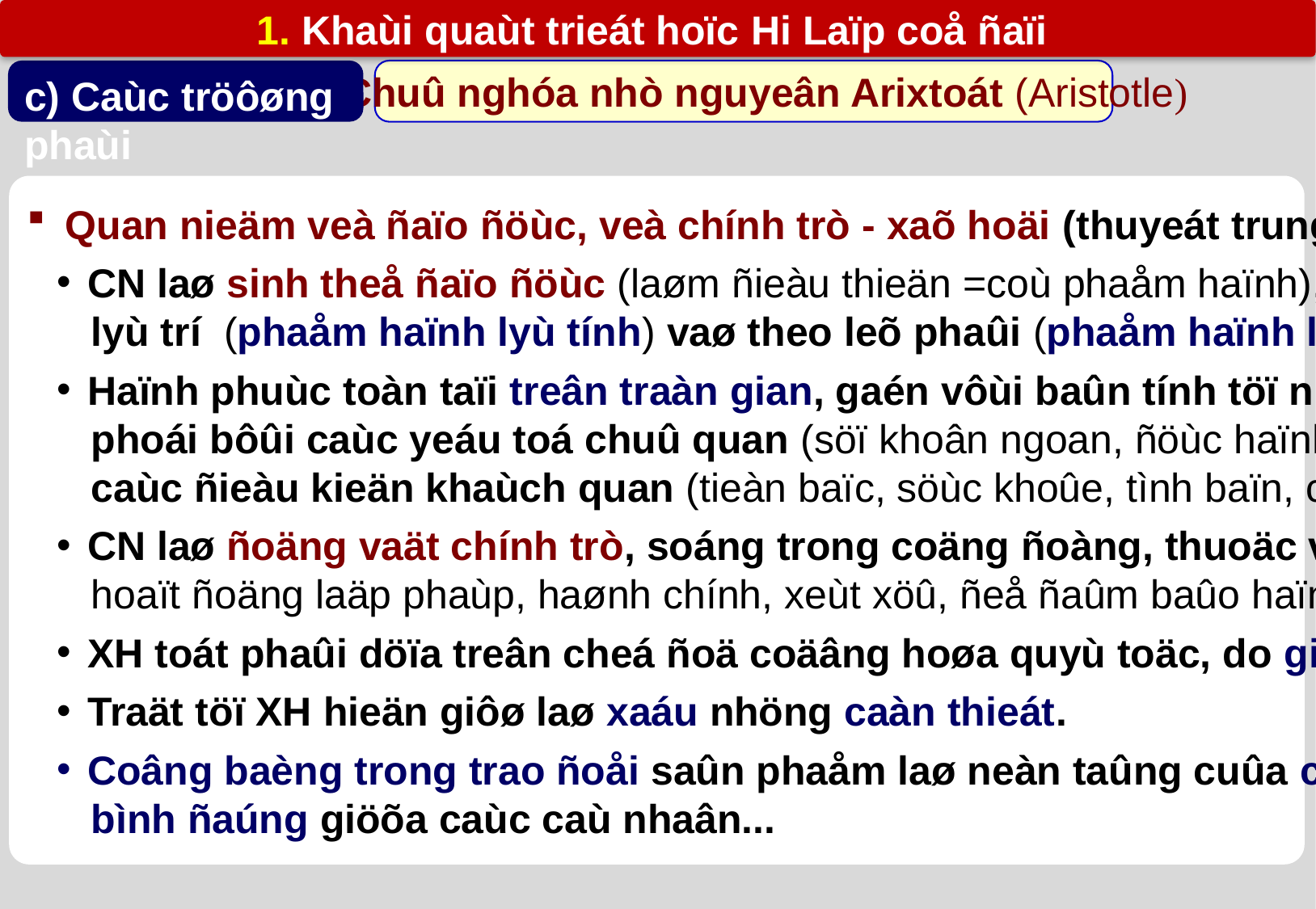

1. Khaùi quaùt trieát hoïc Hi Laïp coå ñaïi
c) Caùc tröôøng phaùi
 Chuû nghóa nhò nguyeân Arixtoát (Aristotle)
Quan nieäm veà ñaïo ñöùc, veà chính trò - xaõ hoäi (thuyeát trung dung)
CN laø sinh theå ñaïo ñöùc (laøm ñieàu thieän =coù phaåm haïnh), haønh ñoäng theo
   lyù trí  (phaåm haïnh lyù tính) vaø theo leõ phaûi (phaåm haïnh luaân lyù).
Haïnh phuùc toàn taïi treân traàn gian, gaén vôùi baûn tính töï nhieân cuûa CN; bò chi
   phoái bôûi caùc yeáu toá chuû quan (söï khoân ngoan, ñöùc haïnh, söï khoaùi laïc...)&
   caùc ñieàu kieän khaùch quan (tieàn baïc, söùc khoûe, tình baïn, coâng baèng...)
CN laø ñoäng vaät chính trò, soáng trong coäng ñoàng, thuoäc veà nhaø nöôùc (NN
   hoaït ñoäng laäp phaùp, haønh chính, xeùt xöû, ñeå ñaûm baûo haïnh phuùc cho CN).
XH toát phaûi döïa treân cheá ñoä coäâng hoøa quyù toäc, do giôùi trung löu laõnh ñaïo.
Traät töï XH hieän giôø laø xaáu nhöng caàn thieát.
Coâng baèng trong trao ñoåi saûn phaåm laø neàn taûng cuûa coâng baèng XH &
   bình ñaúng giöõa caùc caù nhaân...